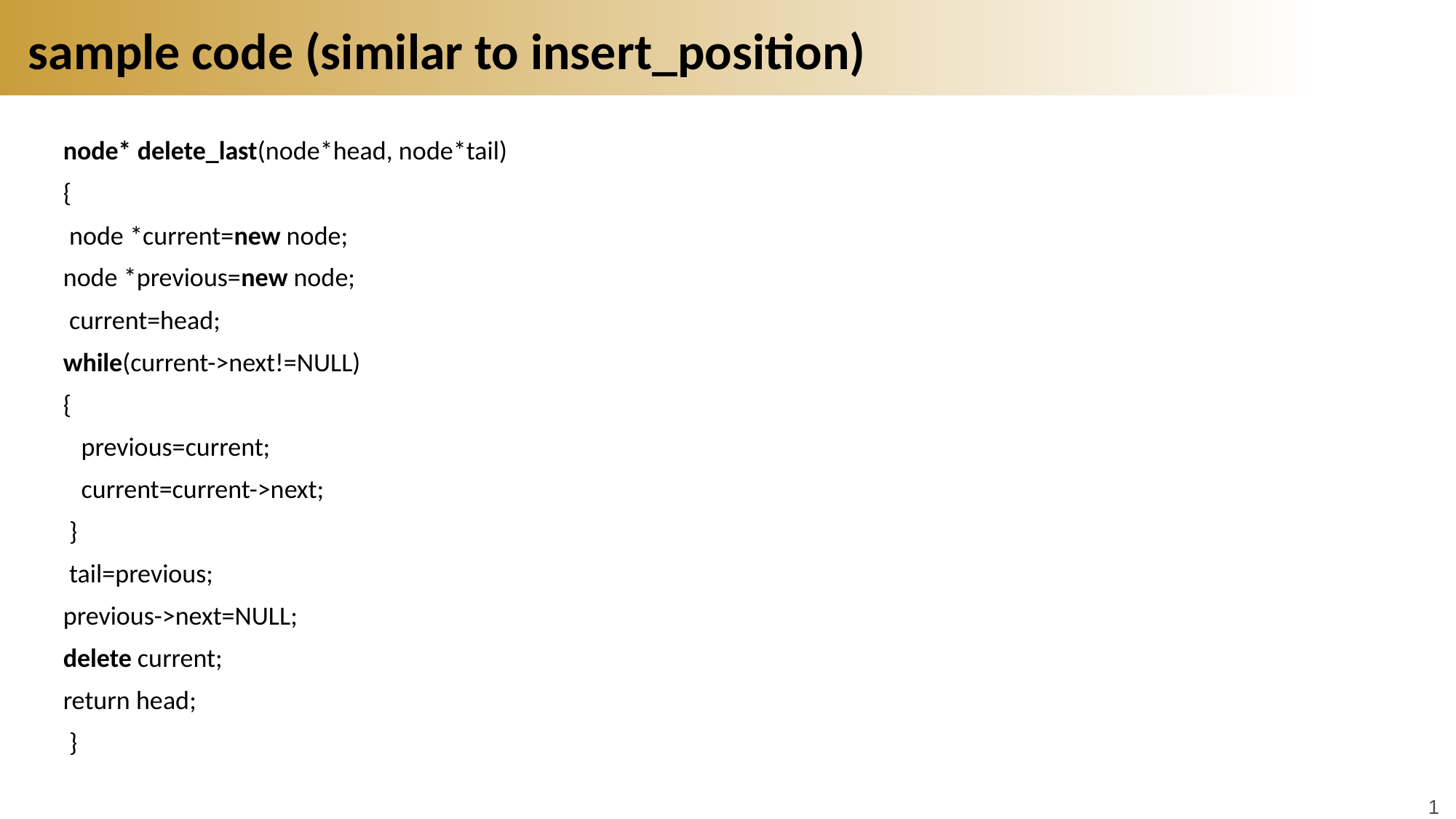

# sample code (similar to insert_position)
node* delete_last(node*head, node*tail)
{
 node *current=new node;
node *previous=new node;
 current=head;
while(current->next!=NULL)
{
   previous=current;
   current=current->next;
 }
 tail=previous;
previous->next=NULL;
delete current;
return head;
 }

15